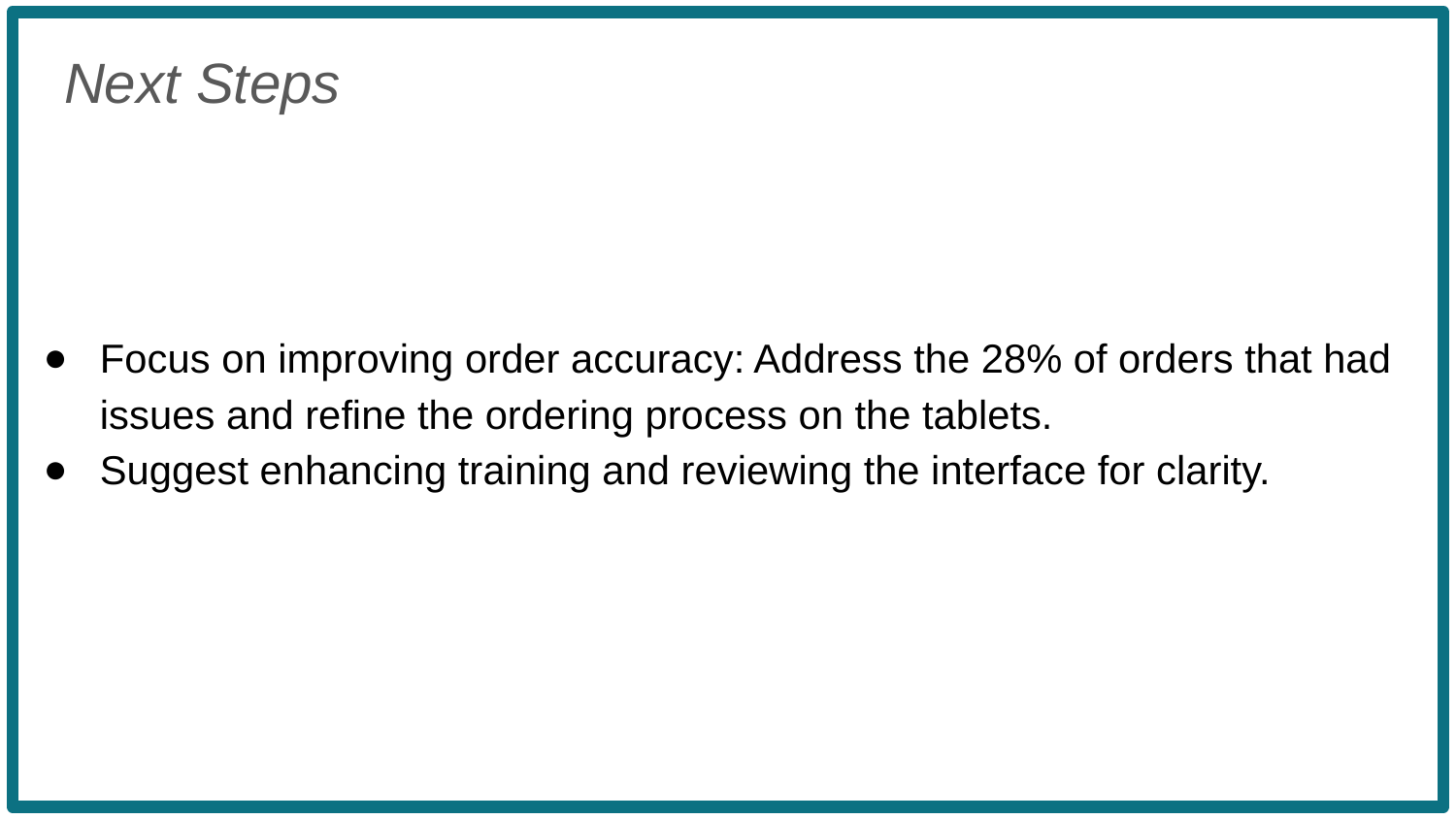

Focus on improving order accuracy: Address the 28% of orders that had issues and refine the ordering process on the tablets.
Suggest enhancing training and reviewing the interface for clarity.
Next Steps